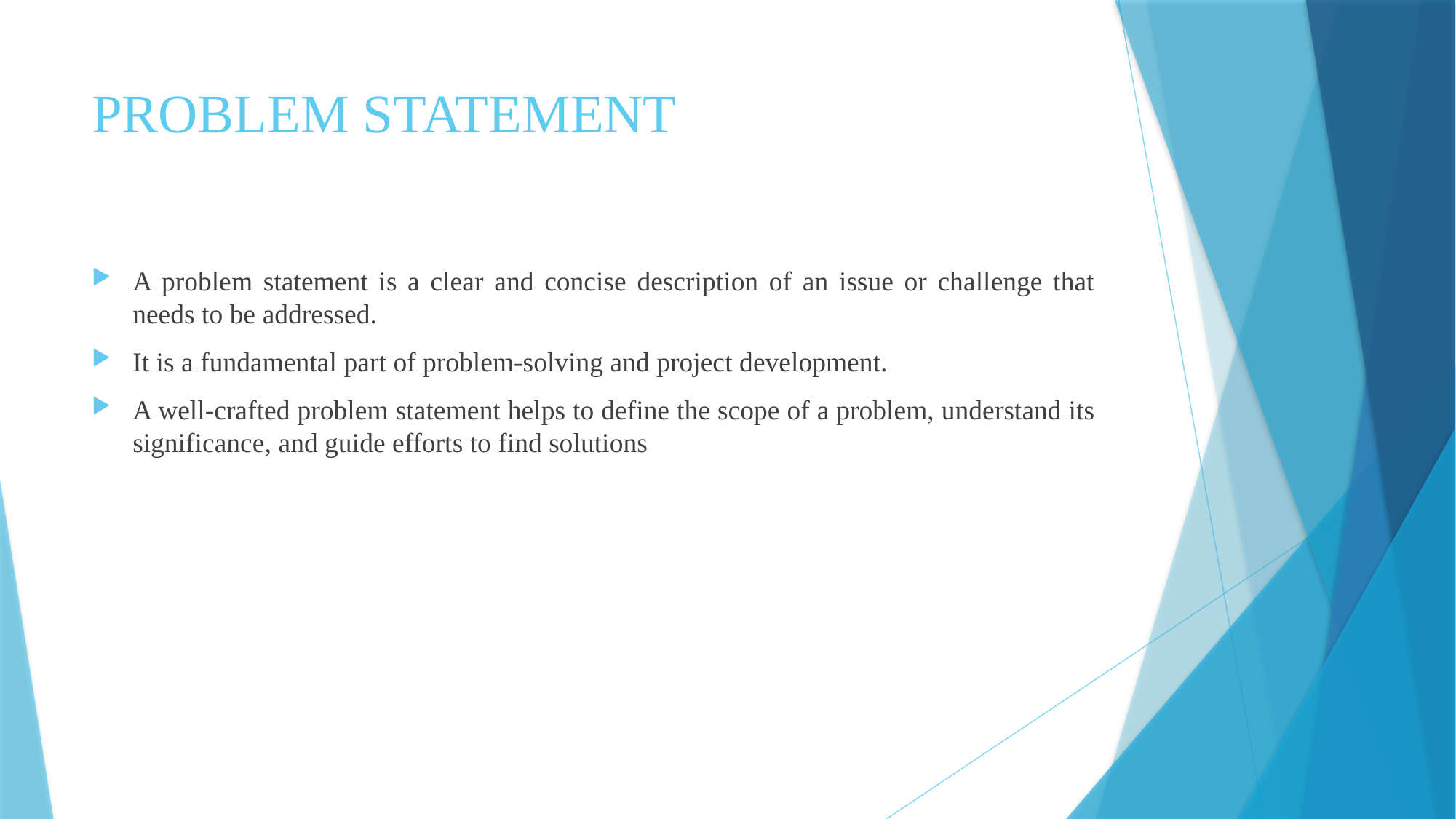

# PROBLEM STATEMENT
A problem statement is a clear and concise description of an issue or challenge that needs to be addressed.
It is a fundamental part of problem-solving and project development.
A well-crafted problem statement helps to define the scope of a problem, understand its significance, and guide efforts to find solutions